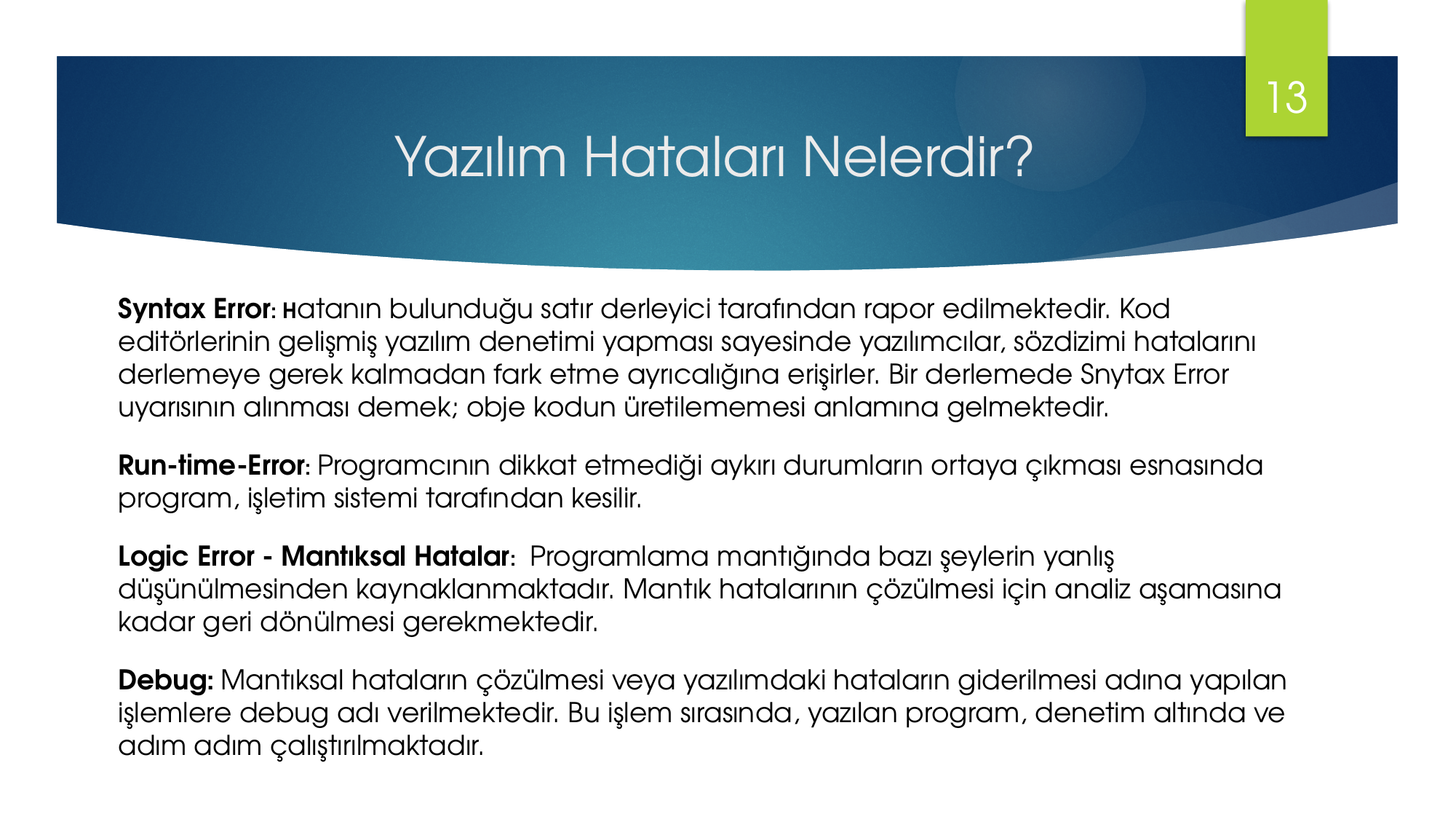

13
# Yazılım Hataları Nelerdir?
Syntax Error: Hatanın bulunduğu satır derleyici tarafından rapor edilmektedir. Kod editörlerinin gelişmiş yazılım denetimi yapması sayesinde yazılımcılar, sözdizimi hatalarını derlemeye gerek kalmadan fark etme ayrıcalığına erişirler. Bir derlemede Snytax Error uyarısının alınması demek; obje kodun üretilememesi anlamına gelmektedir.

Run-time-Error: Programcının dikkat etmediği aykırı durumların ortaya çıkması esnasında program, işletim sistemi tarafından kesilir.

Logic Error - Mantıksal Hatalar:  Programlama mantığında bazı şeylerin yanlış düşünülmesinden kaynaklanmaktadır. Mantık hatalarının çözülmesi için analiz aşamasına kadar geri dönülmesi gerekmektedir.

Debug: Mantıksal hataların çözülmesi veya yazılımdaki hataların giderilmesi adına yapılan işlemlere debug adı verilmektedir. Bu işlem sırasında, yazılan program, denetim altında ve adım adım çalıştırılmaktadır.